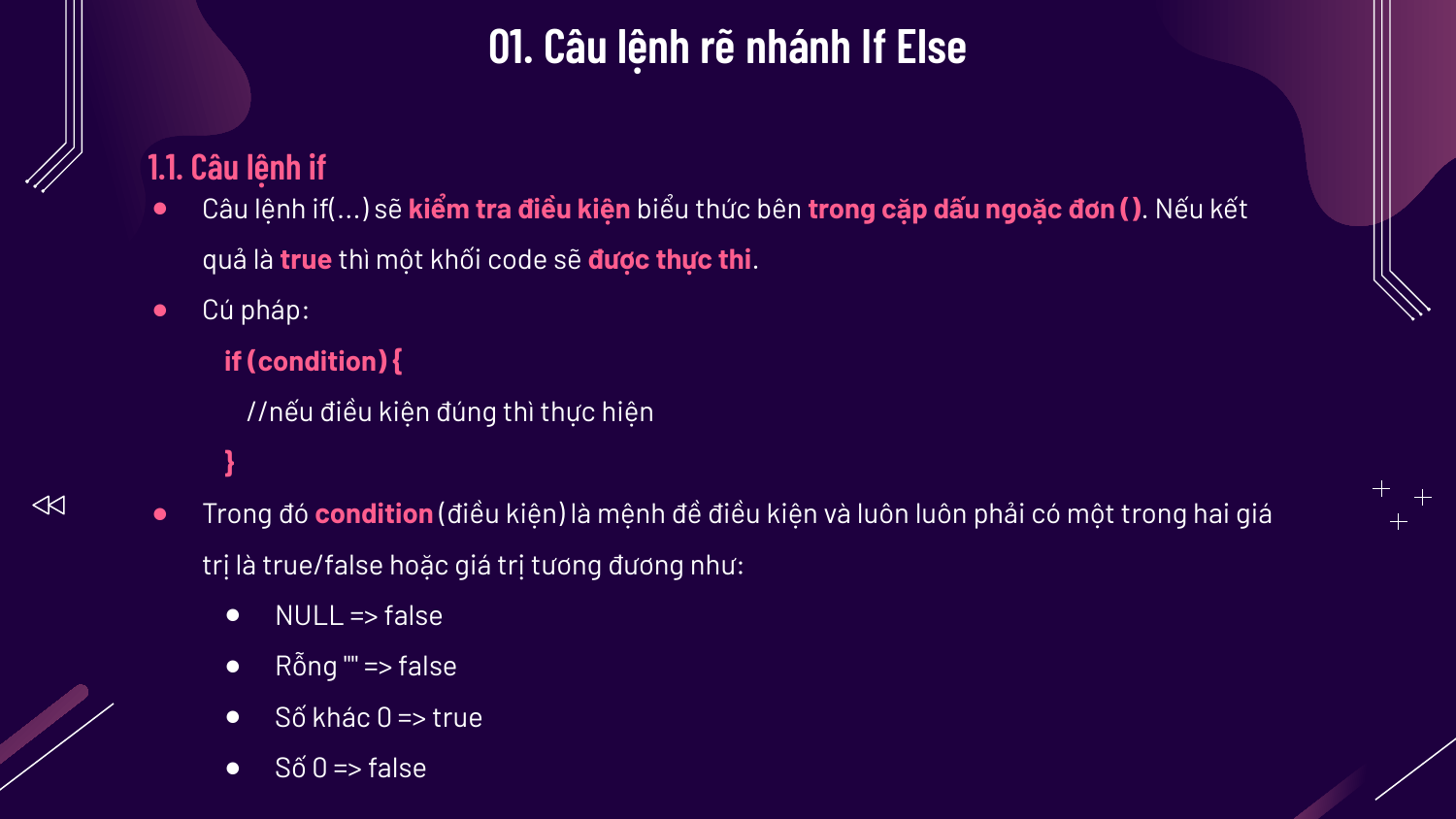

# 01. Câu lệnh rẽ nhánh If Else
1.1. Câu lệnh if
Câu lệnh if(...) sẽ kiểm tra điều kiện biểu thức bên trong cặp dấu ngoặc đơn (). Nếu kết quả là true thì một khối code sẽ được thực thi.
Cú pháp:
if (condition) {
    //nếu điều kiện đúng thì thực hiện
}
Trong đó condition (điều kiện) là mệnh đề điều kiện và luôn luôn phải có một trong hai giá trị là true/false hoặc giá trị tương đương như:
NULL => false
Rỗng "" => false
Số khác 0 => true
Số 0 => false